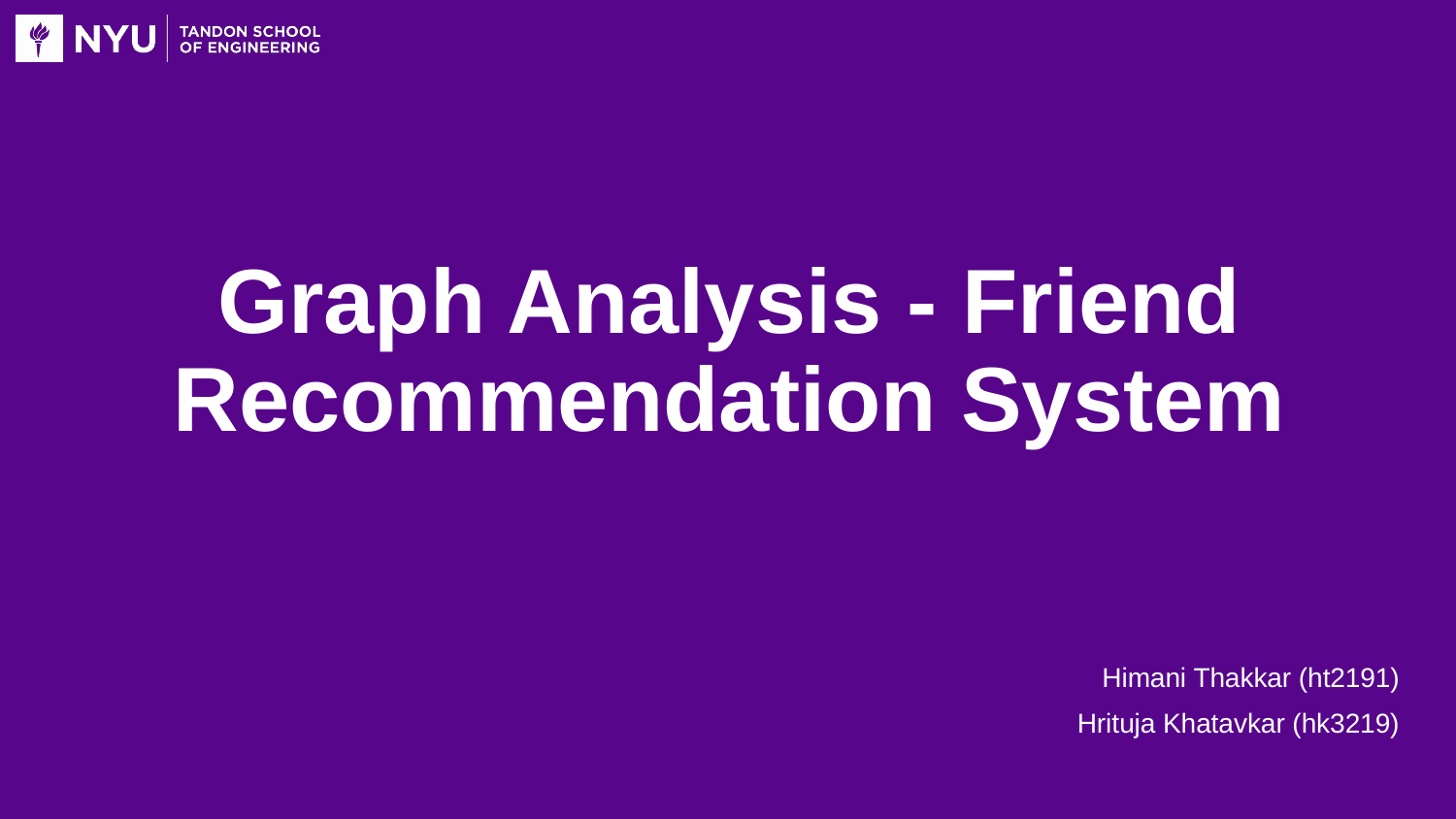

# Graph Analysis - Friend Recommendation System

Himani Thakkar (ht2191)
Hrituja Khatavkar (hk3219)